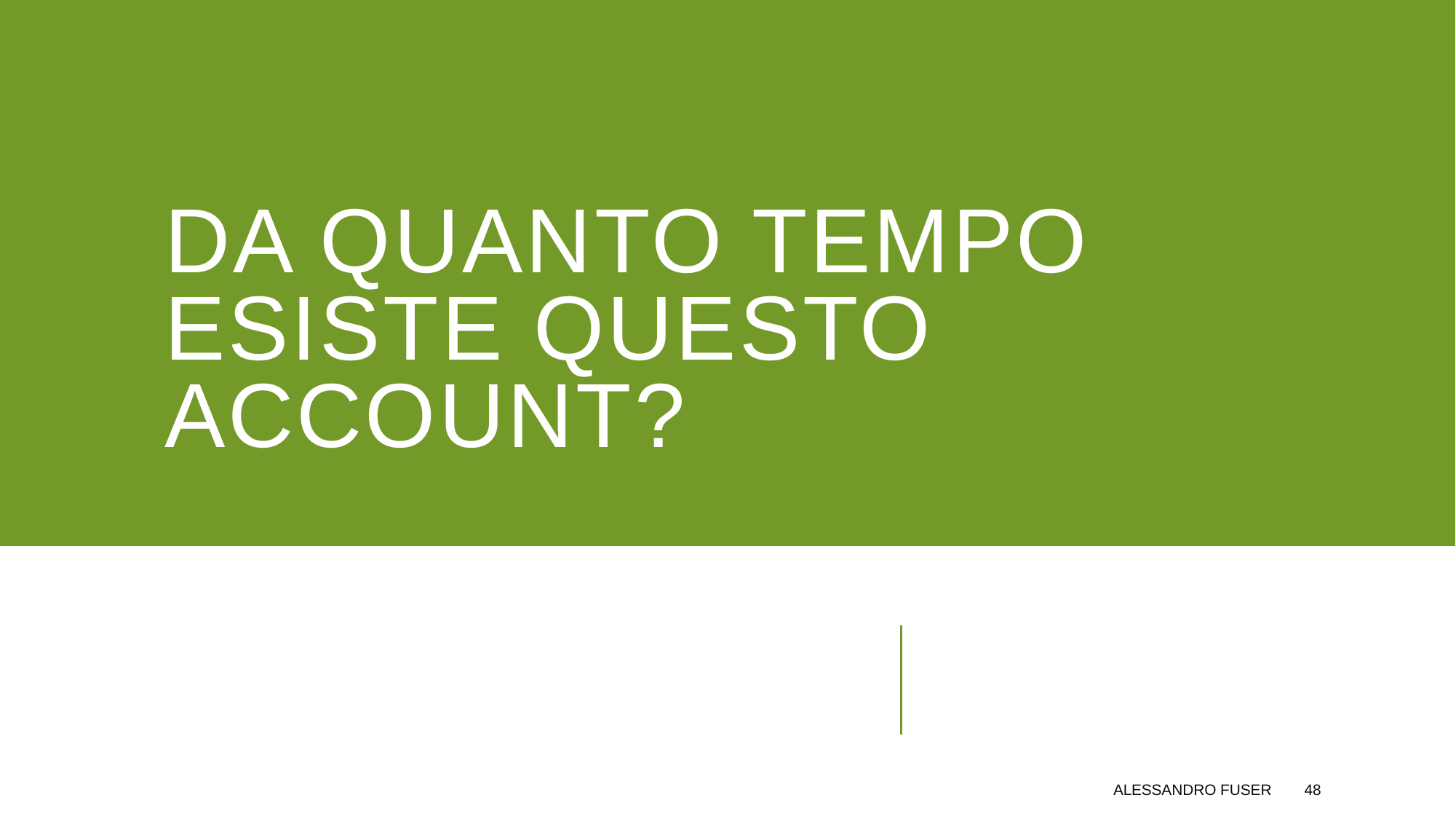

# Da quanto tempo esiste questo account?
Alessandro Fuser
48